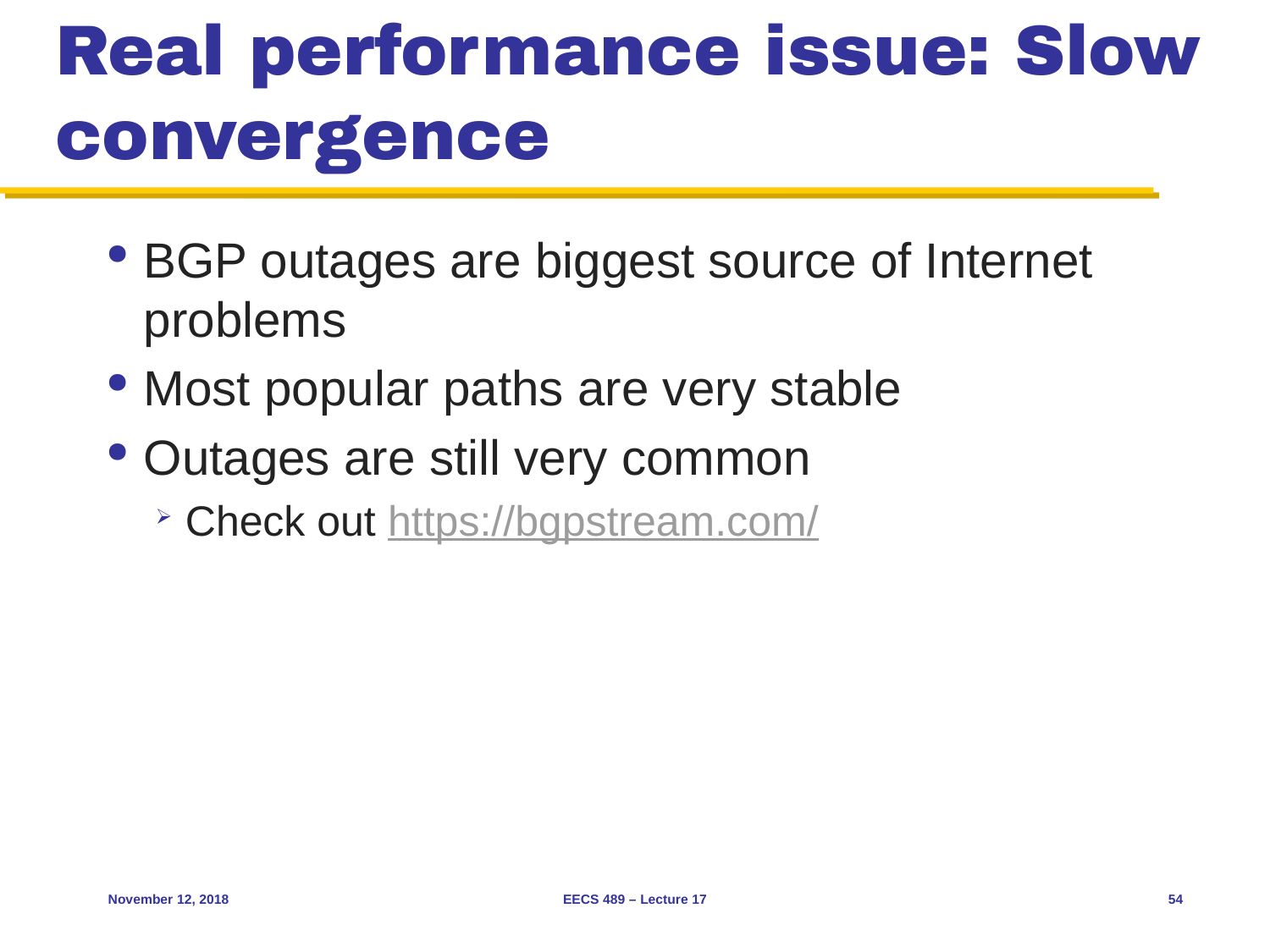

# Real performance issue: Slow convergence
BGP outages are biggest source of Internet problems
Most popular paths are very stable
Outages are still very common
Check out https://bgpstream.com/

November 12, 2018
EECS 489 – Lecture 17
54